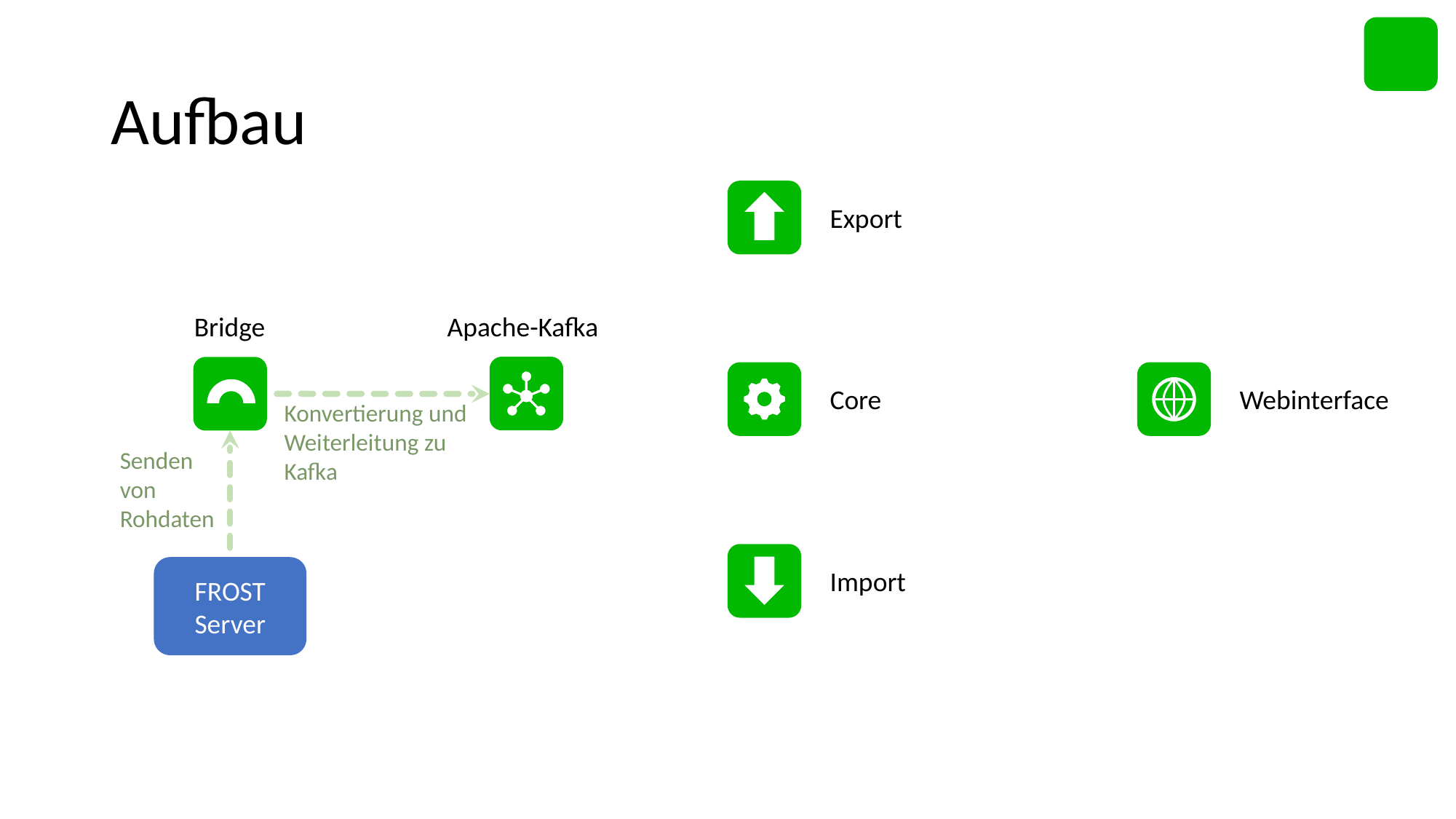

# Aufbau

Export
Bridge
Apache-Kafka

Core
Webinterface
Konvertierung und Weiterleitung zu Kafka
Senden von Rohdaten

FROST Server
Import